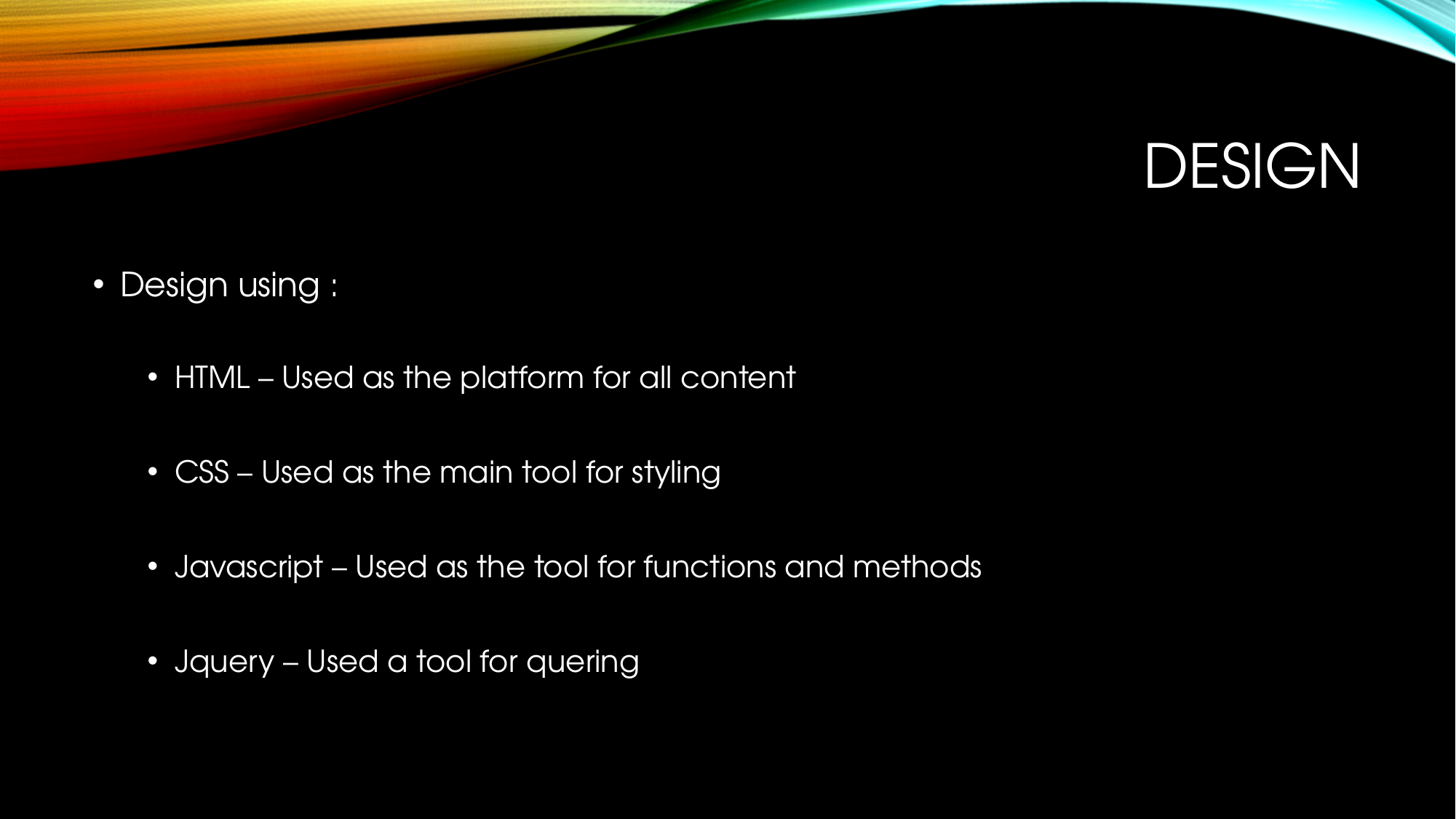

# Design
Design using :

HTML – Used as the platform for all content

CSS – Used as the main tool for styling

Javascript – Used as the tool for functions and methods

Jquery – Used a tool for quering